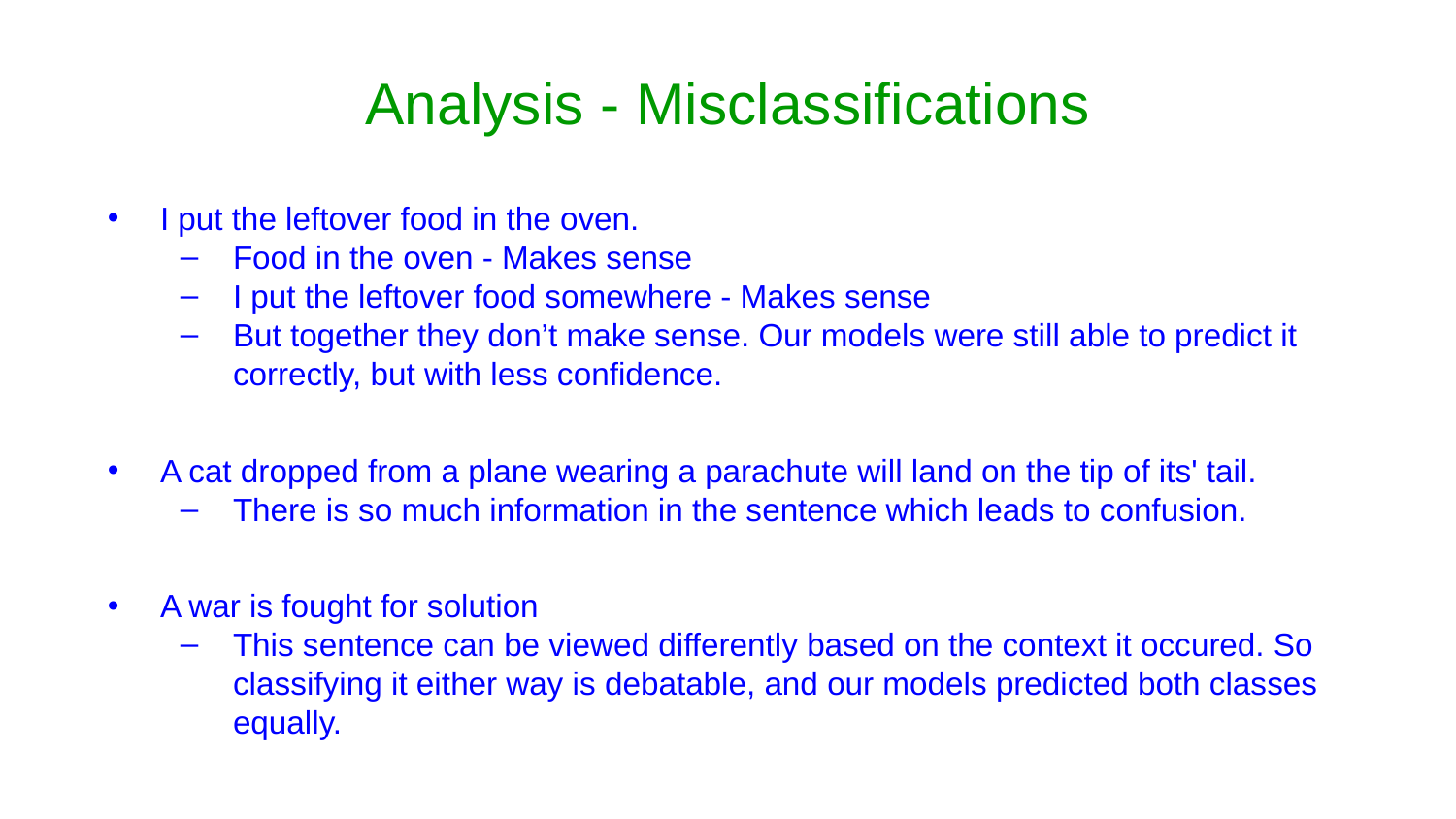

# Analysis - Misclassifications
I put the leftover food in the oven.
Food in the oven - Makes sense
I put the leftover food somewhere - Makes sense
But together they don’t make sense. Our models were still able to predict it correctly, but with less confidence.

A cat dropped from a plane wearing a parachute will land on the tip of its' tail.
There is so much information in the sentence which leads to confusion.

A war is fought for solution
This sentence can be viewed differently based on the context it occured. So classifying it either way is debatable, and our models predicted both classes equally.